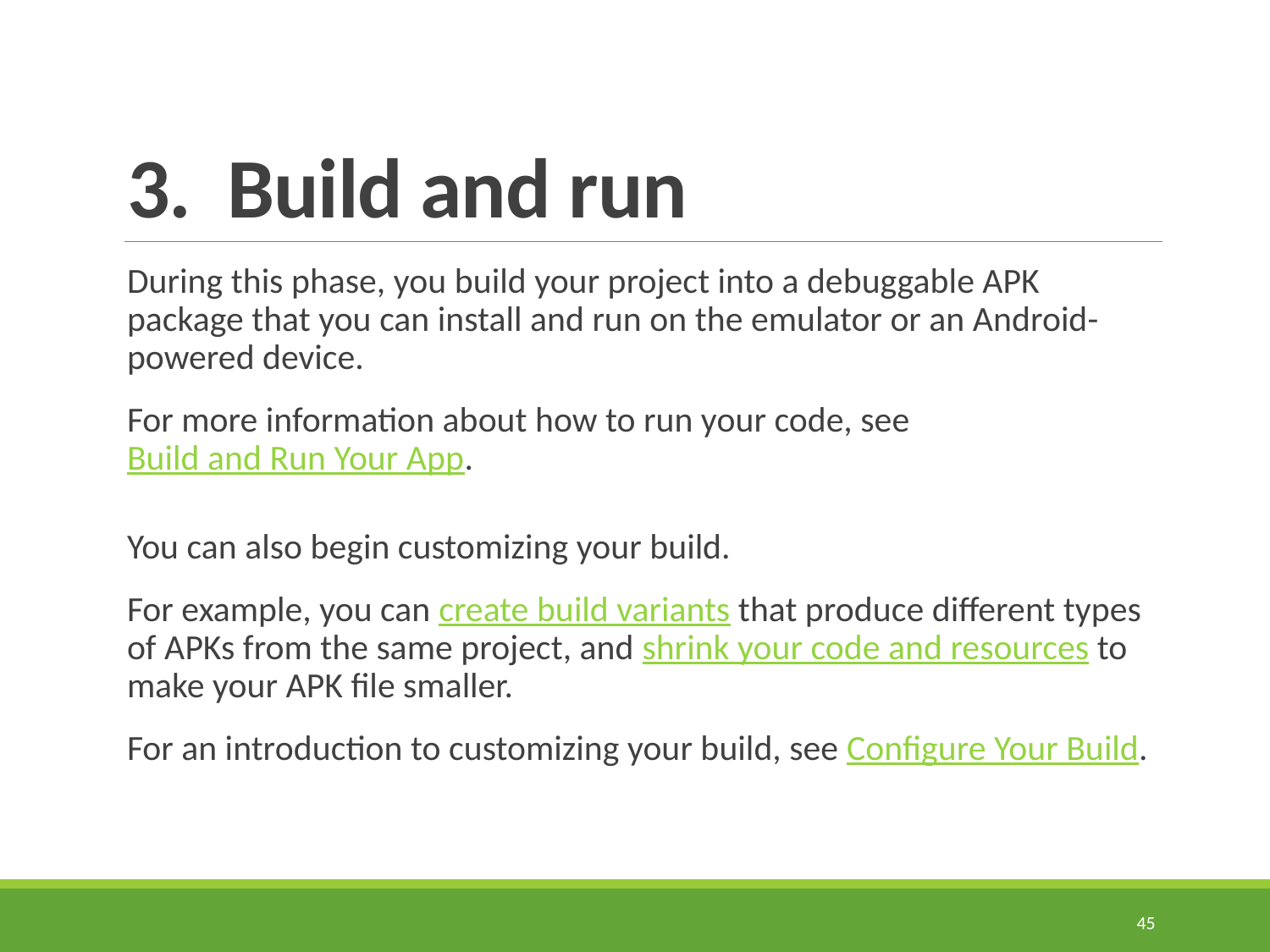

# 3.  Build and run
During this phase, you build your project into a debuggable APK package that you can install and run on the emulator or an Android-powered device.
For more information about how to run your code, see Build and Run Your App.

You can also begin customizing your build.
For example, you can create build variants that produce different types of APKs from the same project, and shrink your code and resources to make your APK file smaller.
For an introduction to customizing your build, see Configure Your Build.

45